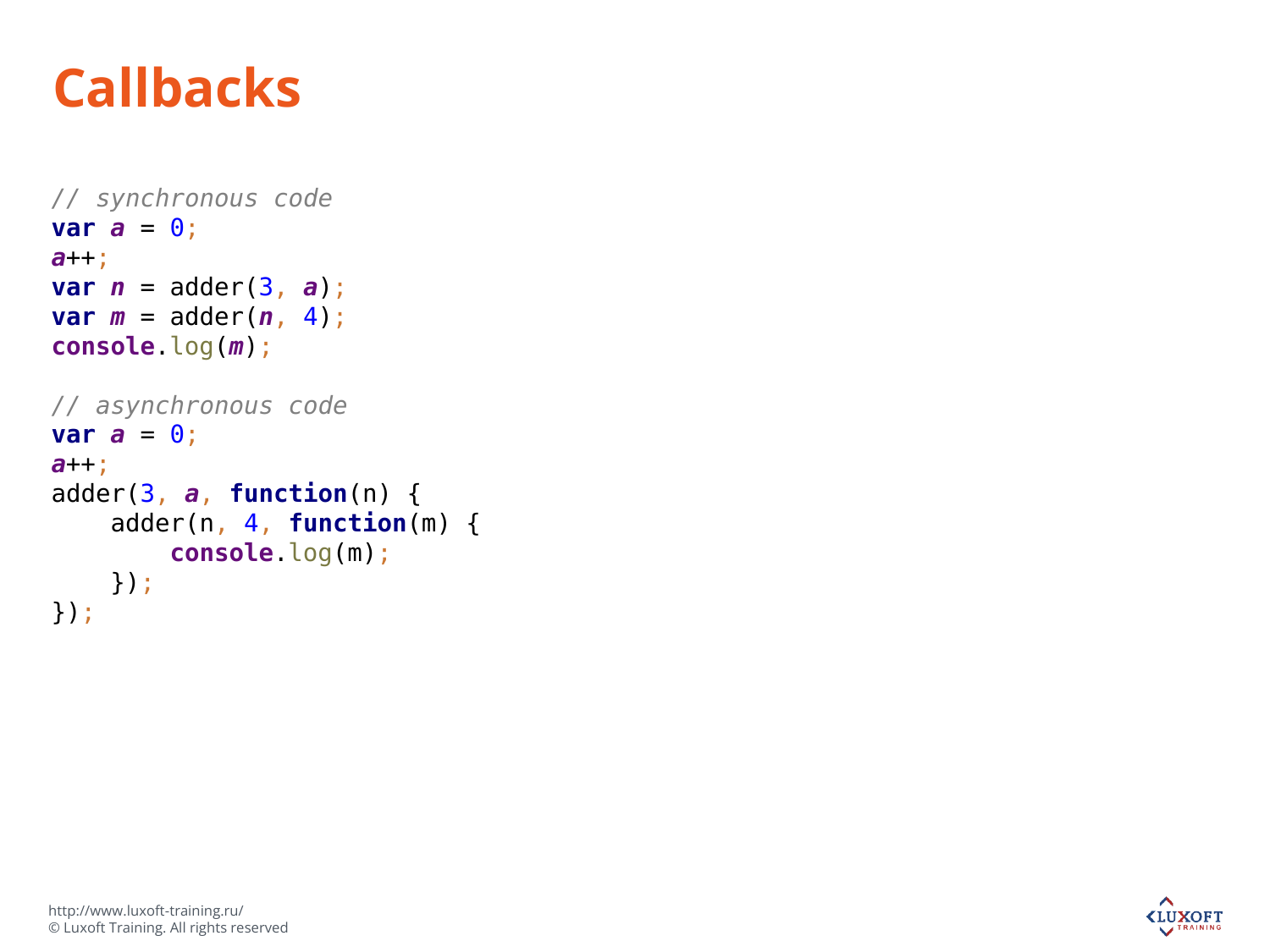

# Callbacks

// synchronous code
var a = 0;
a++;
var n = adder(3, a);
var m = adder(n, 4);
console.log(m);
// asynchronous code
var a = 0;
a++;
adder(3, a, function(n) {
    adder(n, 4, function(m) {
        console.log(m);
    });
});